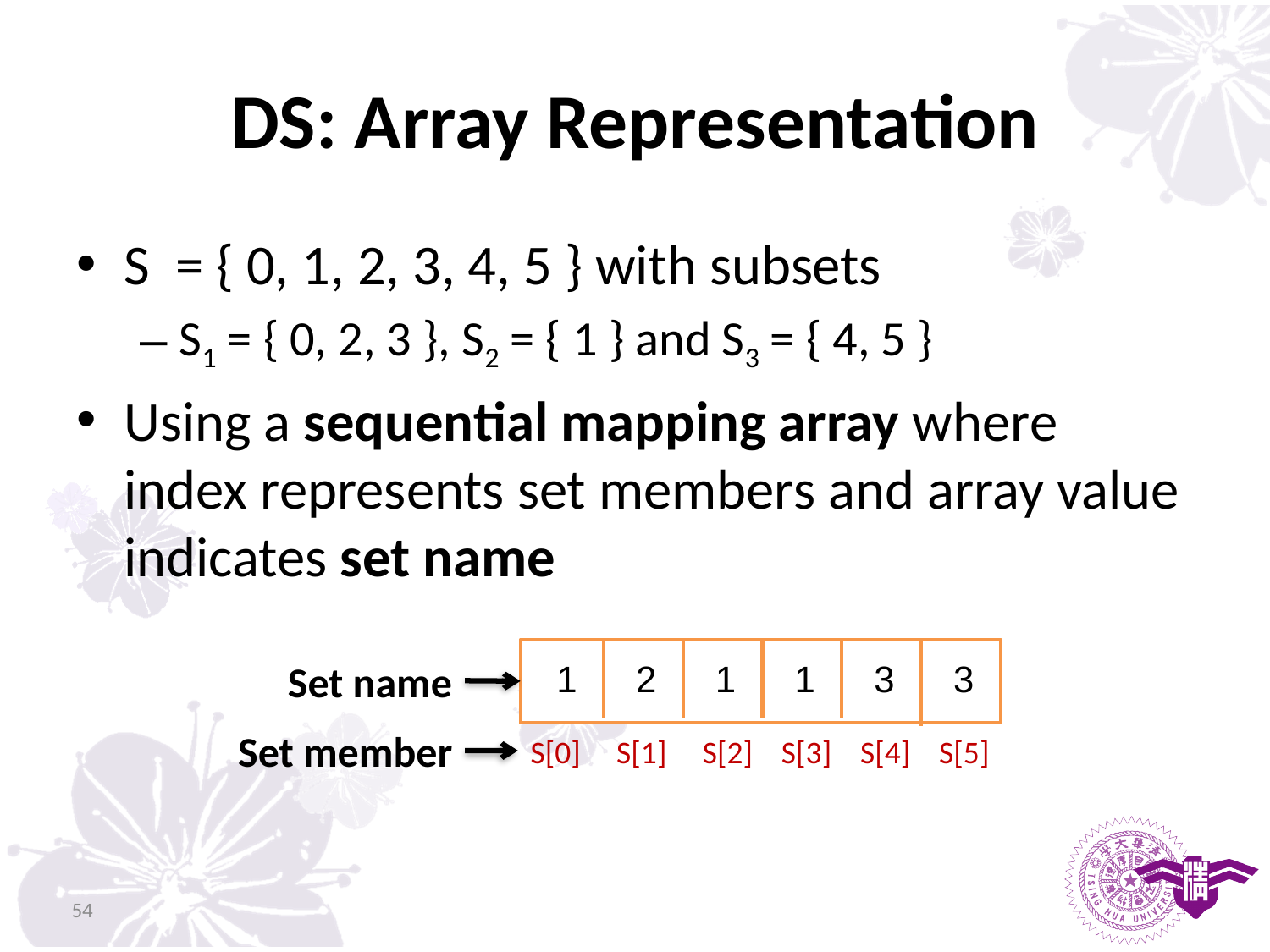

# DS: Array Representation
S  = { 0, 1, 2, 3, 4, 5 } with subsets
S1 = { 0, 2, 3 }, S2 = { 1 } and S3 = { 4, 5 }
Using a sequential mapping array where index represents set members and array value indicates set name

Set name

1
2
1
1
3
3
Set member
S[0]     S[1]     S[2]    S[3]    S[4]    S[5]
54